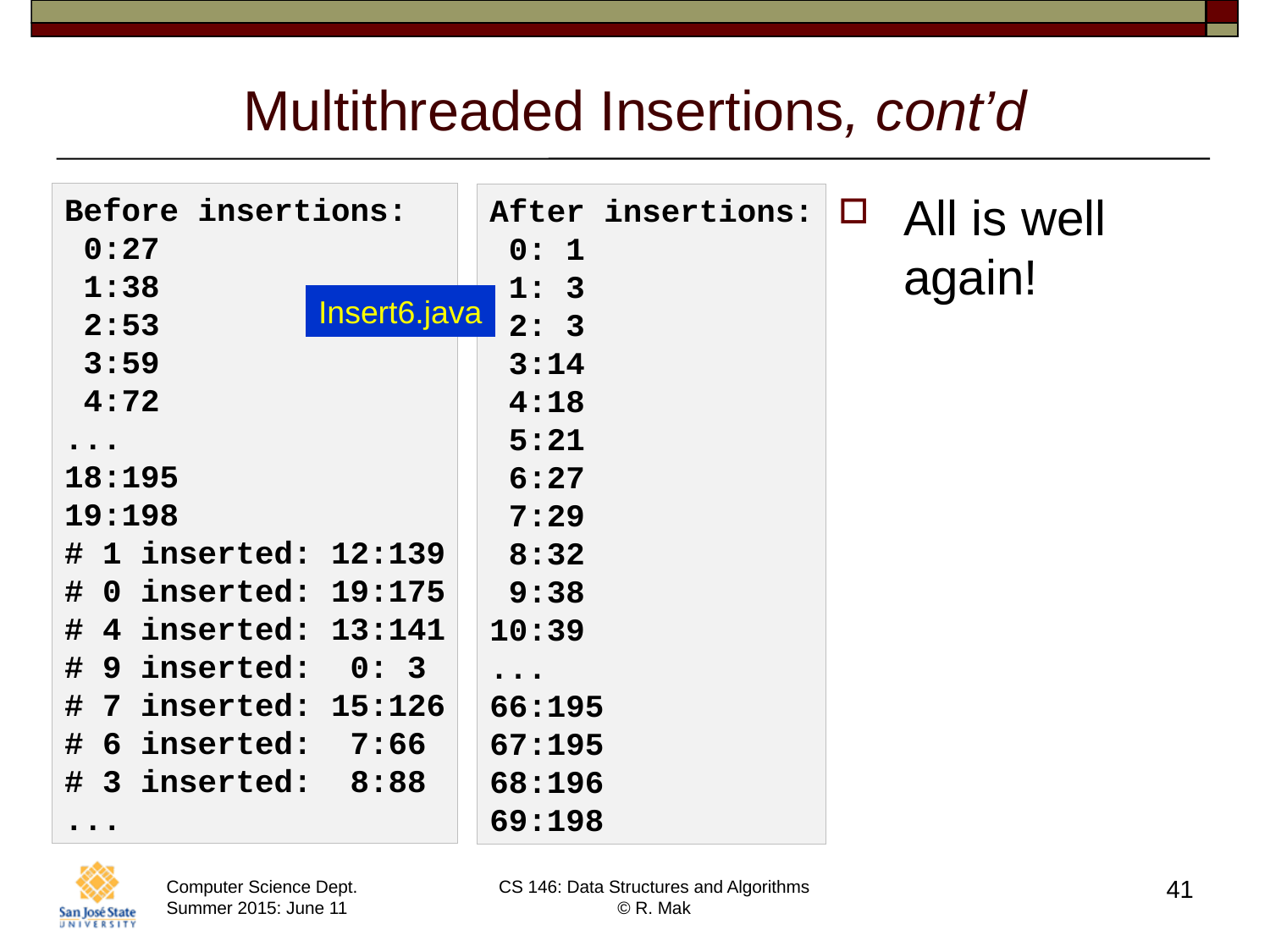

# Multithreaded Insertions, cont’d
All is well again!
Before insertions:
 0:27
 1:38
 2:53
 3:59
 4:72
...
18:195
19:198
# 1 inserted: 12:139
# 0 inserted: 19:175
# 4 inserted: 13:141
# 9 inserted:  0: 3
# 7 inserted: 15:126
# 6 inserted:  7:66
# 3 inserted:  8:88
...
After insertions:
 0: 1
 1: 3
 2: 3
 3:14
 4:18
 5:21
 6:27
 7:29
 8:32
 9:38
10:39
...
66:195
67:195
68:196
69:198
Insert6.java
41